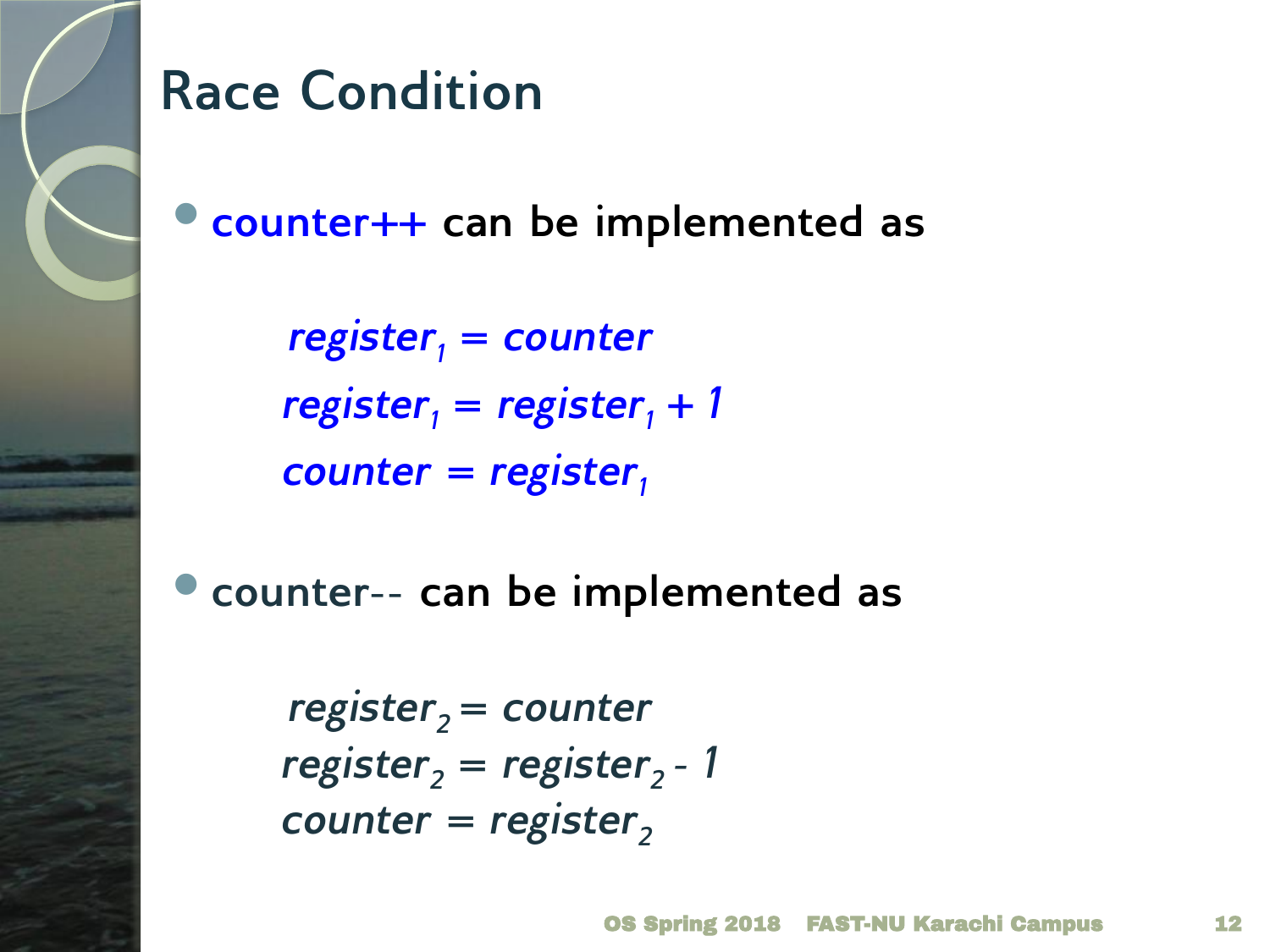

Race Condition
counter++ can be implemented as
     register1 = counter
	     register1 = register1 + 1
	     counter = register1

counter-- can be implemented as
     register2 = counter
     register2 = register2 - 1
     counter = register2
OS Spring 2018
FAST-NU Karachi Campus
12